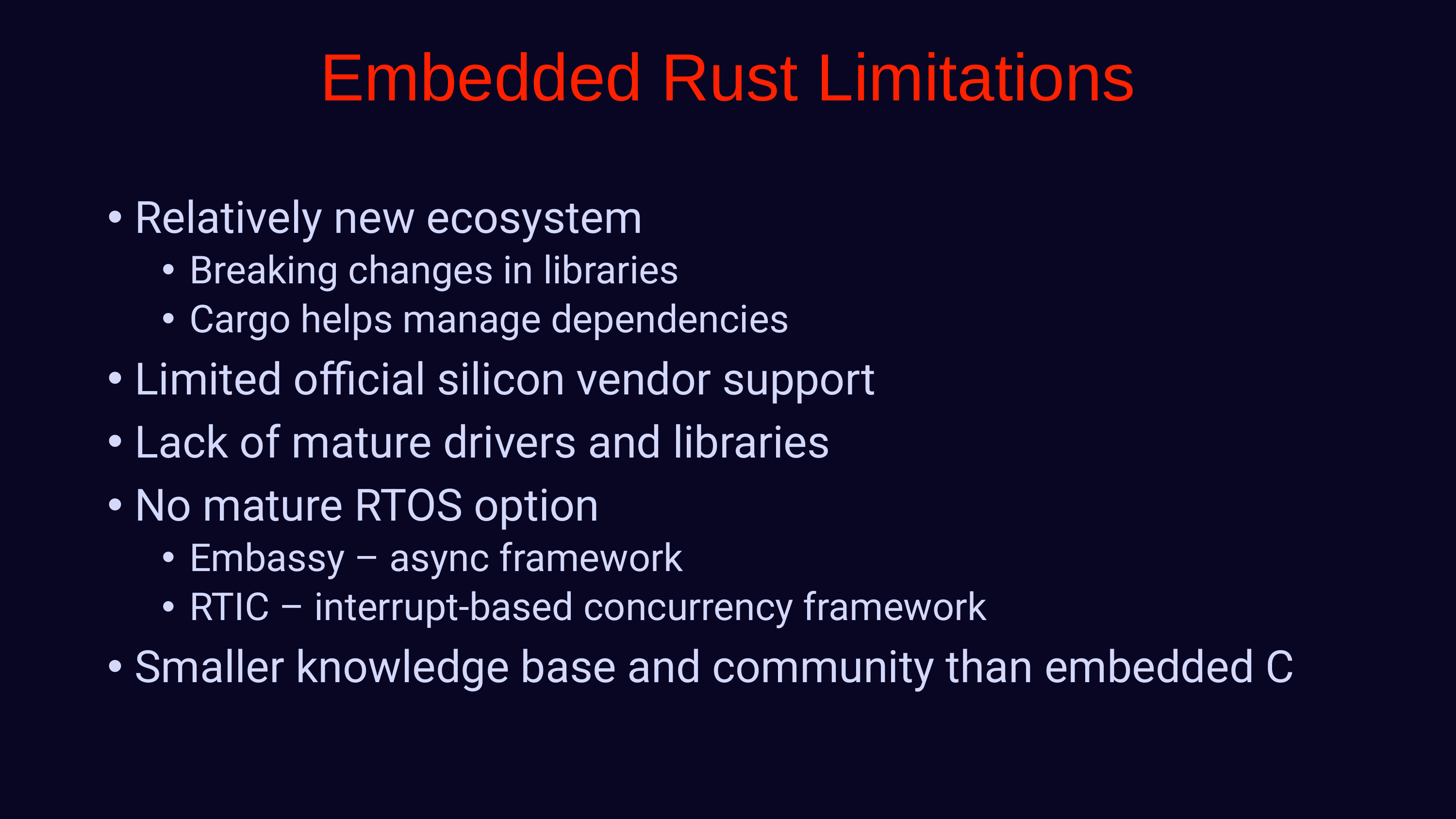

Embedded Rust Limitations
Relatively new ecosystem
Breaking changes in libraries
Cargo helps manage dependencies
Limited official silicon vendor support
Lack of mature drivers and libraries
No mature RTOS option
Embassy – async framework
RTIC – interrupt-based concurrency framework
Smaller knowledge base and community than embedded C